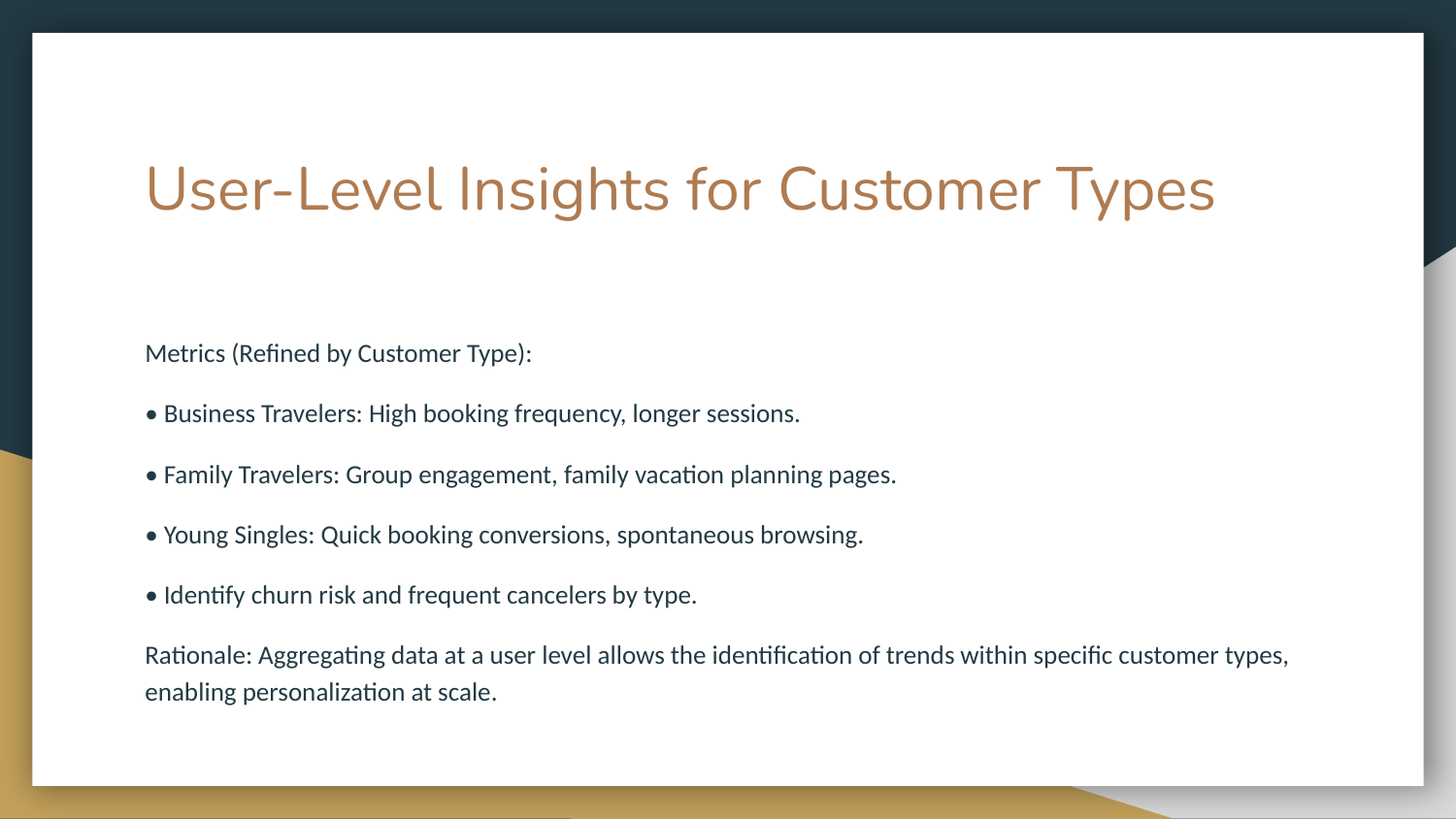

# User-Level Insights for Customer Types
Metrics (Refined by Customer Type):
• Business Travelers: High booking frequency, longer sessions.
• Family Travelers: Group engagement, family vacation planning pages.
• Young Singles: Quick booking conversions, spontaneous browsing.
• Identify churn risk and frequent cancelers by type.
Rationale: Aggregating data at a user level allows the identification of trends within specific customer types, enabling personalization at scale.